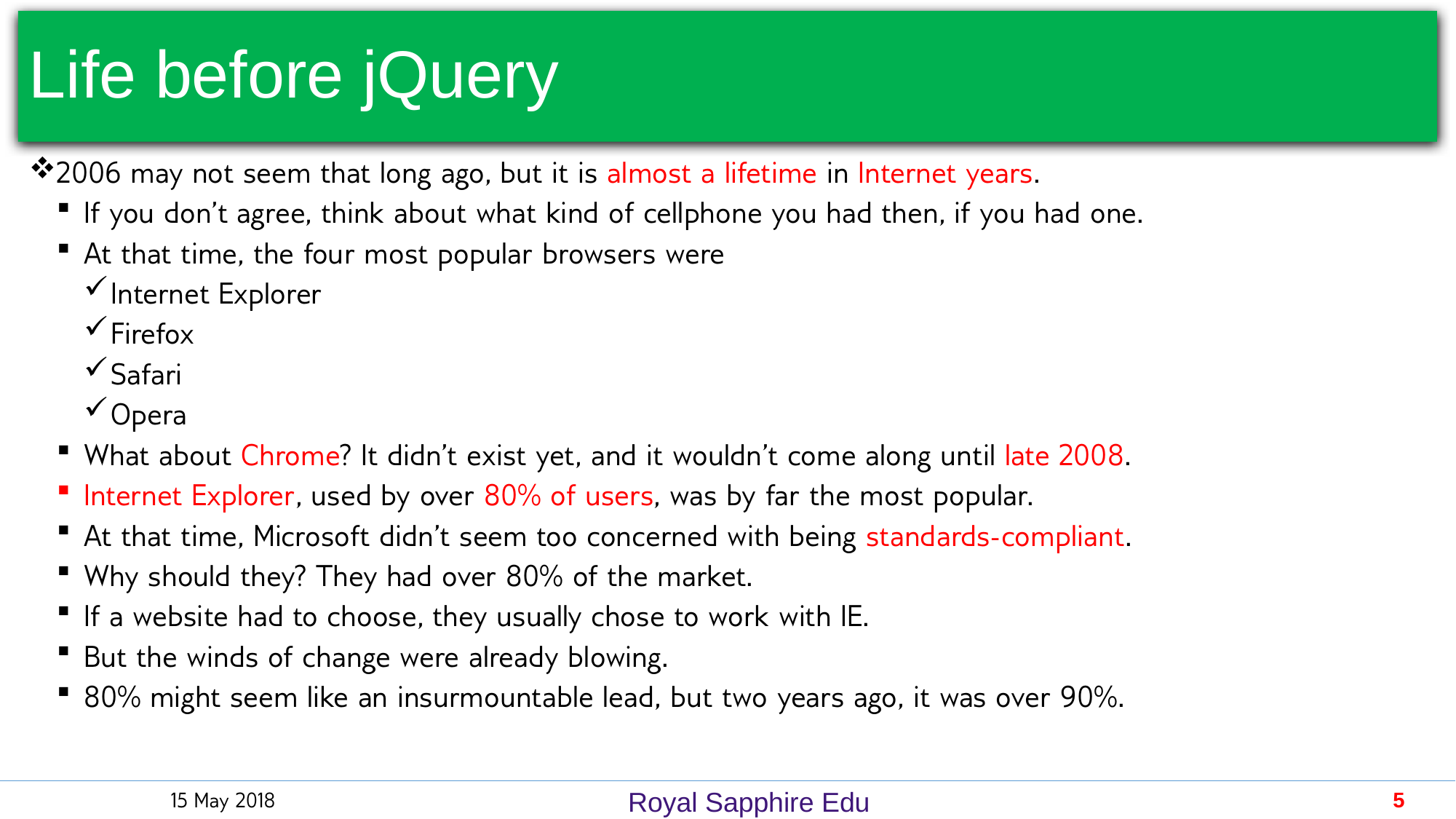

# Life before jQuery
2006 may not seem that long ago, but it is almost a lifetime in Internet years.
If you don’t agree, think about what kind of cellphone you had then, if you had one.
At that time, the four most popular browsers were
Internet Explorer
Firefox
Safari
Opera
What about Chrome? It didn’t exist yet, and it wouldn’t come along until late 2008.
Internet Explorer, used by over 80% of users, was by far the most popular.
At that time, Microsoft didn’t seem too concerned with being standards-compliant.
Why should they? They had over 80% of the market.
If a website had to choose, they usually chose to work with IE.
But the winds of change were already blowing.
80% might seem like an insurmountable lead, but two years ago, it was over 90%.
15 May 2018
5